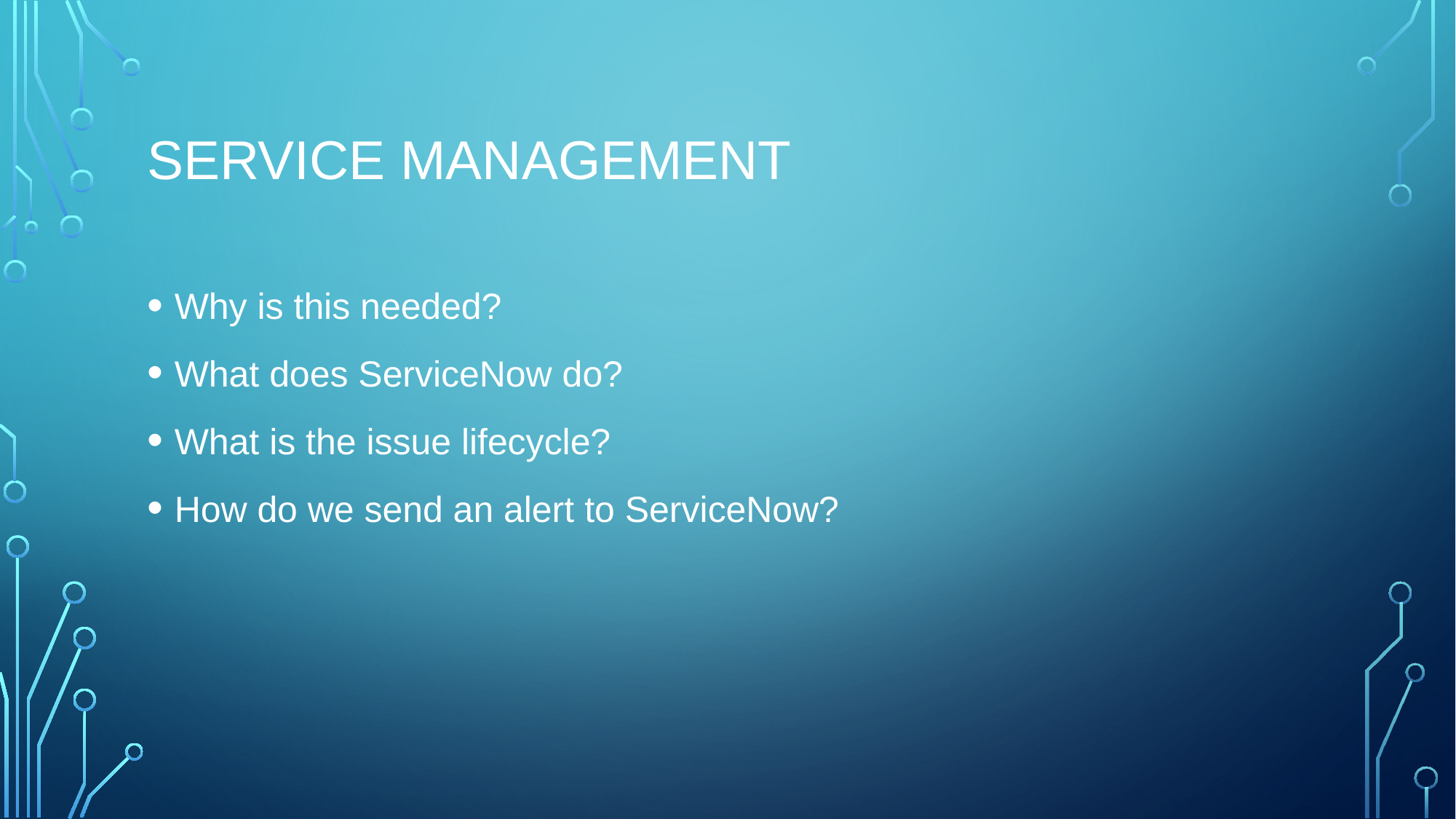

# Service Management
Why is this needed?
What does ServiceNow do?
What is the issue lifecycle?
How do we send an alert to ServiceNow?